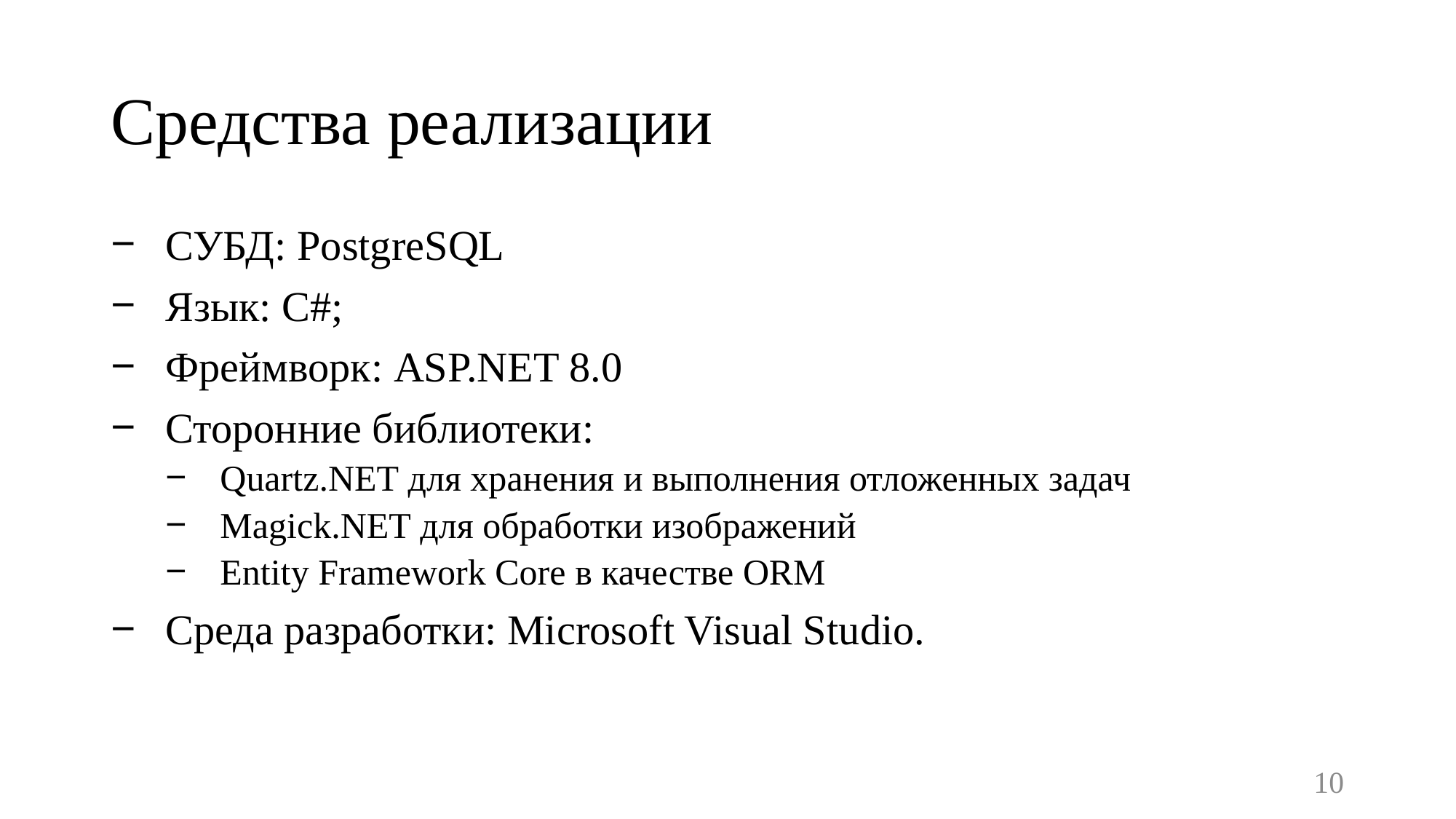

# Средства реализации
СУБД: PostgreSQL
Язык: C#;
Фреймворк: ASP.NET 8.0
Сторонние библиотеки:
Quartz.NET для хранения и выполнения отложенных задач
Magick.NET для обработки изображений
Entity Framework Core в качестве ORM
Среда разработки: Microsoft Visual Studio.
10